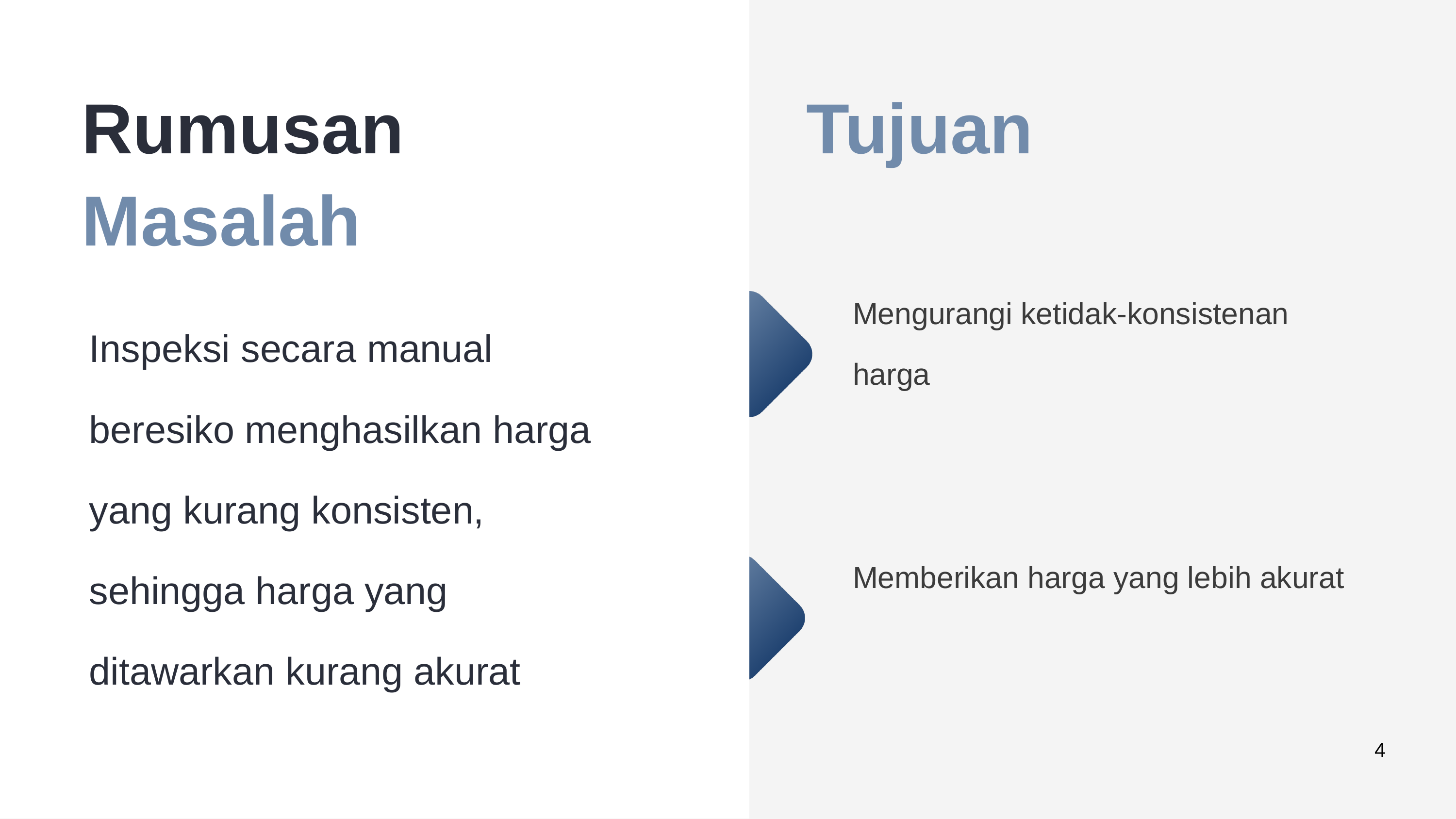

Rumusan Masalah
Tujuan
Mengurangi ketidak-konsistenan harga
Inspeksi secara manual beresiko menghasilkan harga yang kurang konsisten, sehingga harga yang ditawarkan kurang akurat

Memberikan harga yang lebih akurat

4